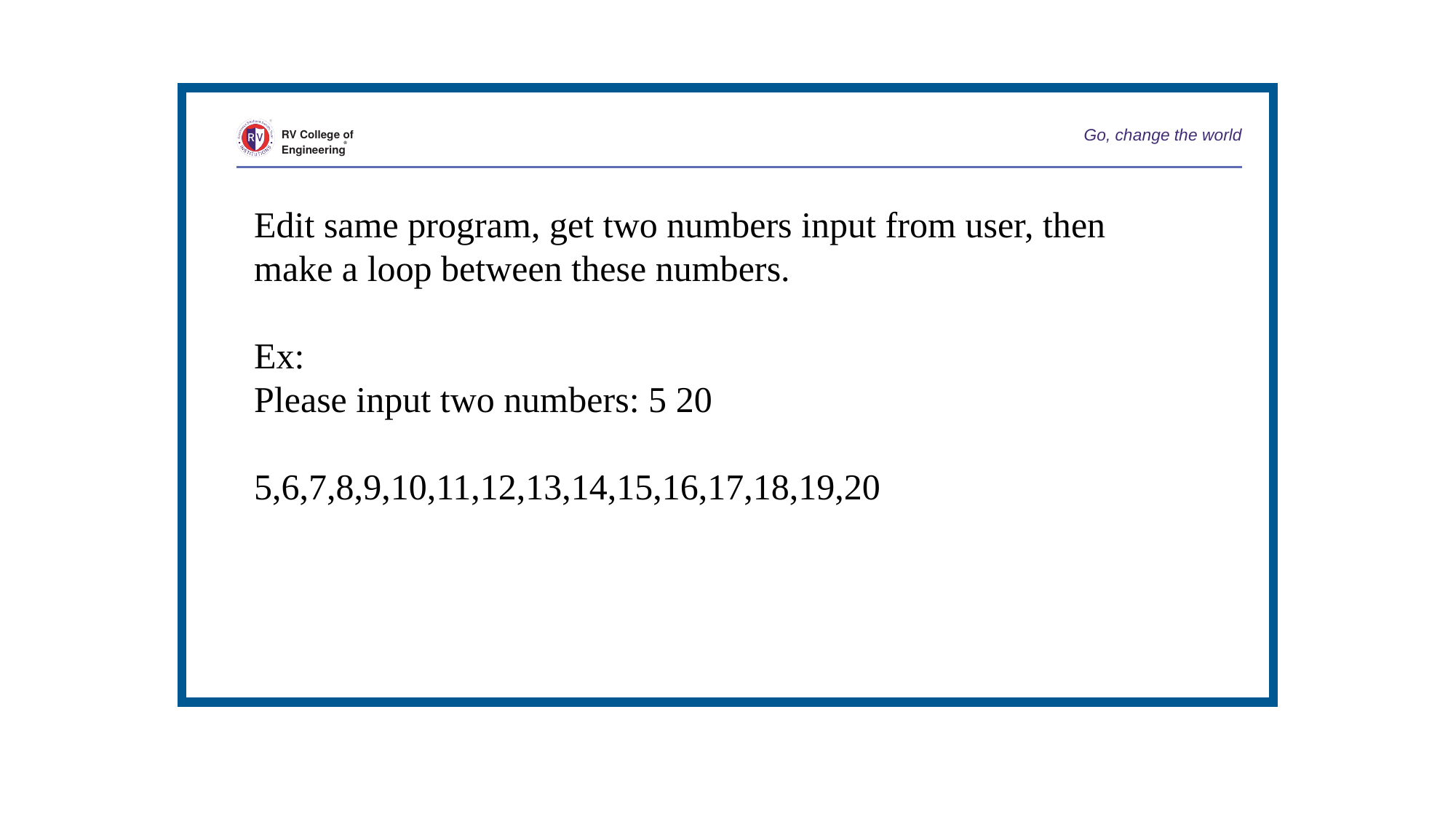

Go, change the world
RV College of
Engineering

Edit same program, get two numbers input from user, then make a loop between these numbers.

Ex:
Please input two numbers: 5 20

5,6,7,8,9,10,11,12,13,14,15,16,17,18,19,20